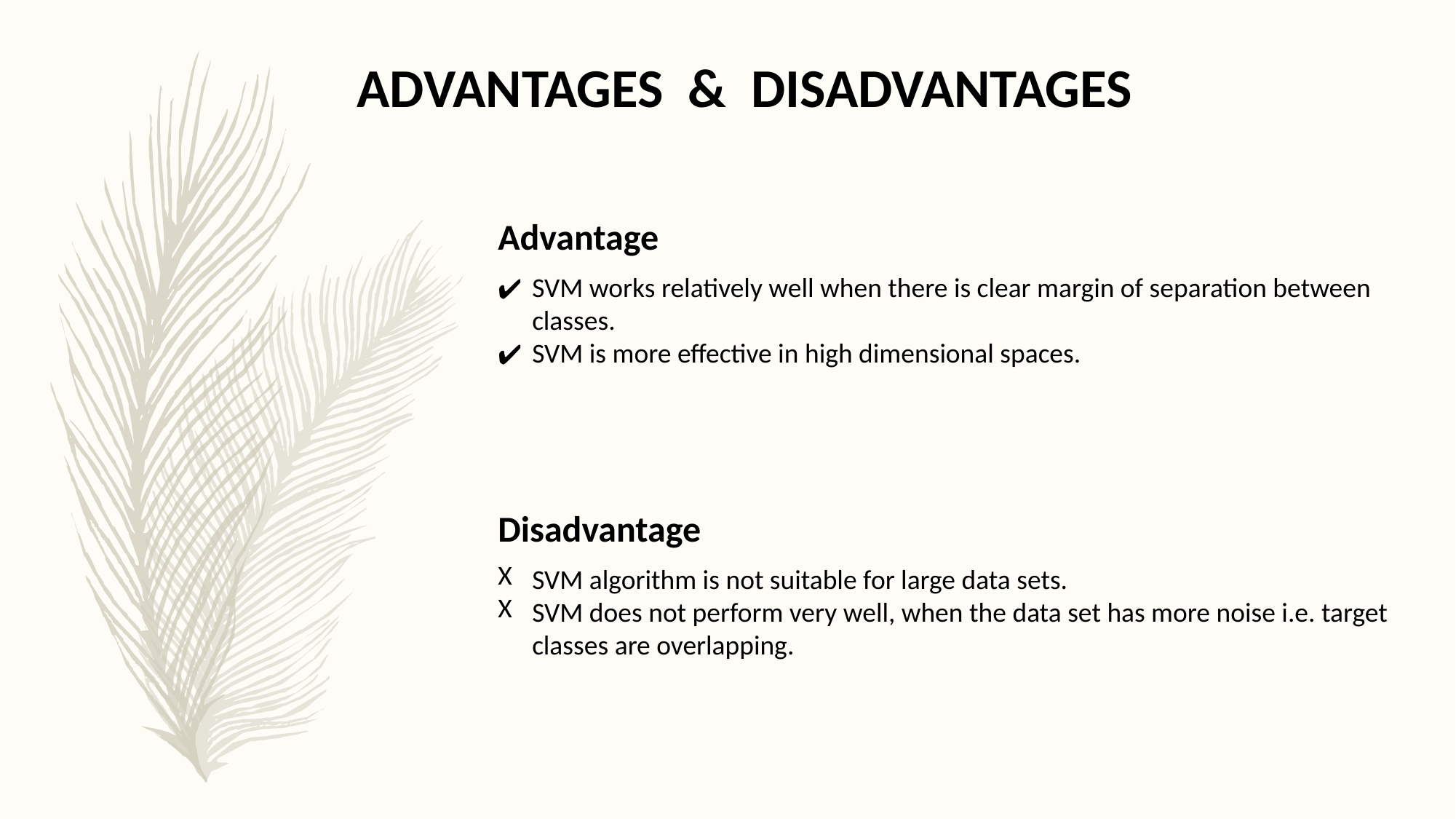

ADVANTAGES  &  DISADVANTAGES
Advantage
SVM works relatively well when there is clear margin of separation between classes.
SVM is more effective in high dimensional spaces.

Disadvantage
SVM algorithm is not suitable for large data sets.
SVM does not perform very well, when the data set has more noise i.e. target classes are overlapping.